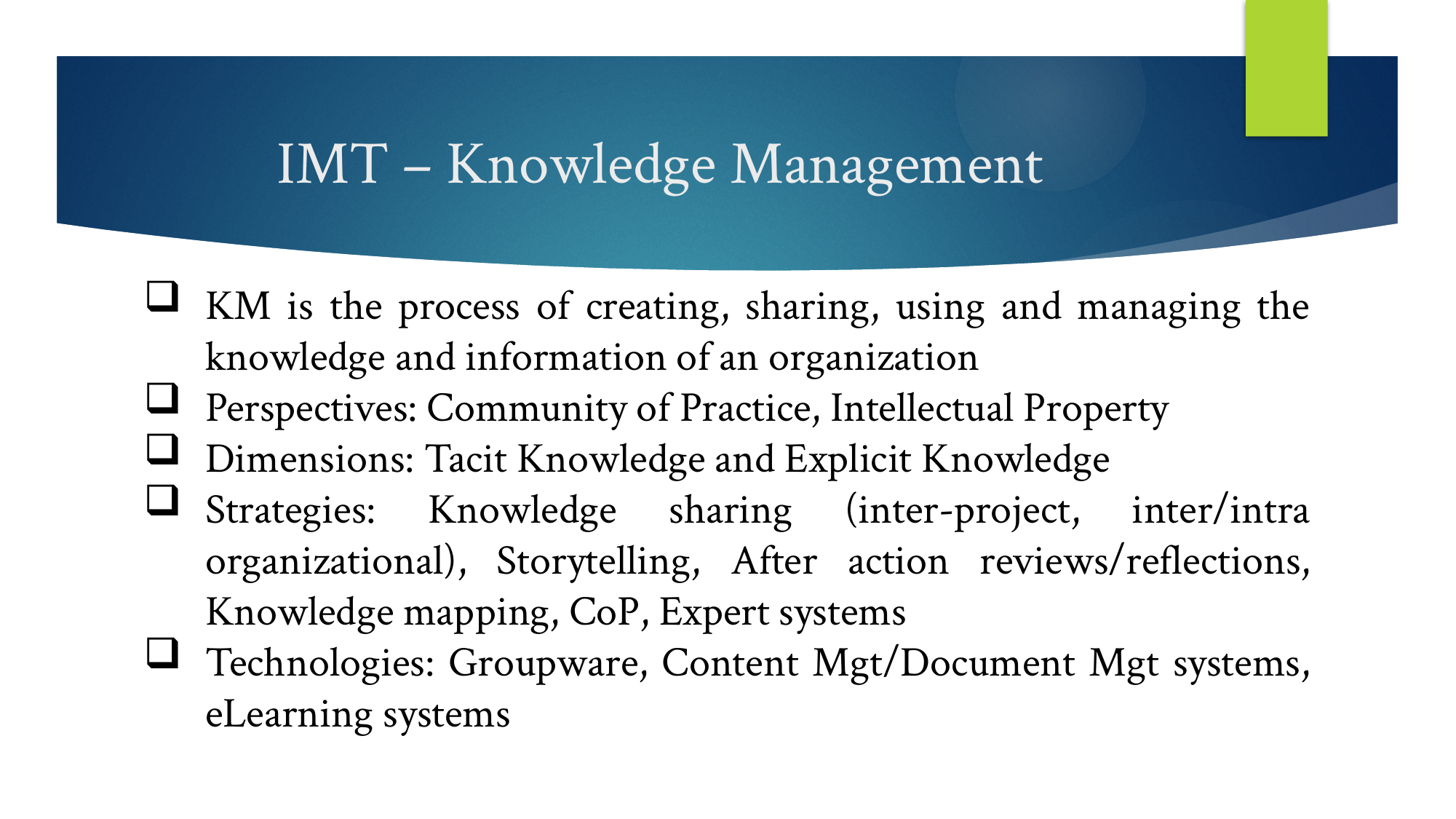

# IMT – Knowledge Management
KM is the process of creating, sharing, using and managing the knowledge and information of an organization
Perspectives: Community of Practice, Intellectual Property
Dimensions: Tacit Knowledge and Explicit Knowledge
Strategies: Knowledge sharing (inter-project, inter/intra organizational), Storytelling, After action reviews/reflections, Knowledge mapping, CoP, Expert systems
Technologies: Groupware, Content Mgt/Document Mgt systems, eLearning systems